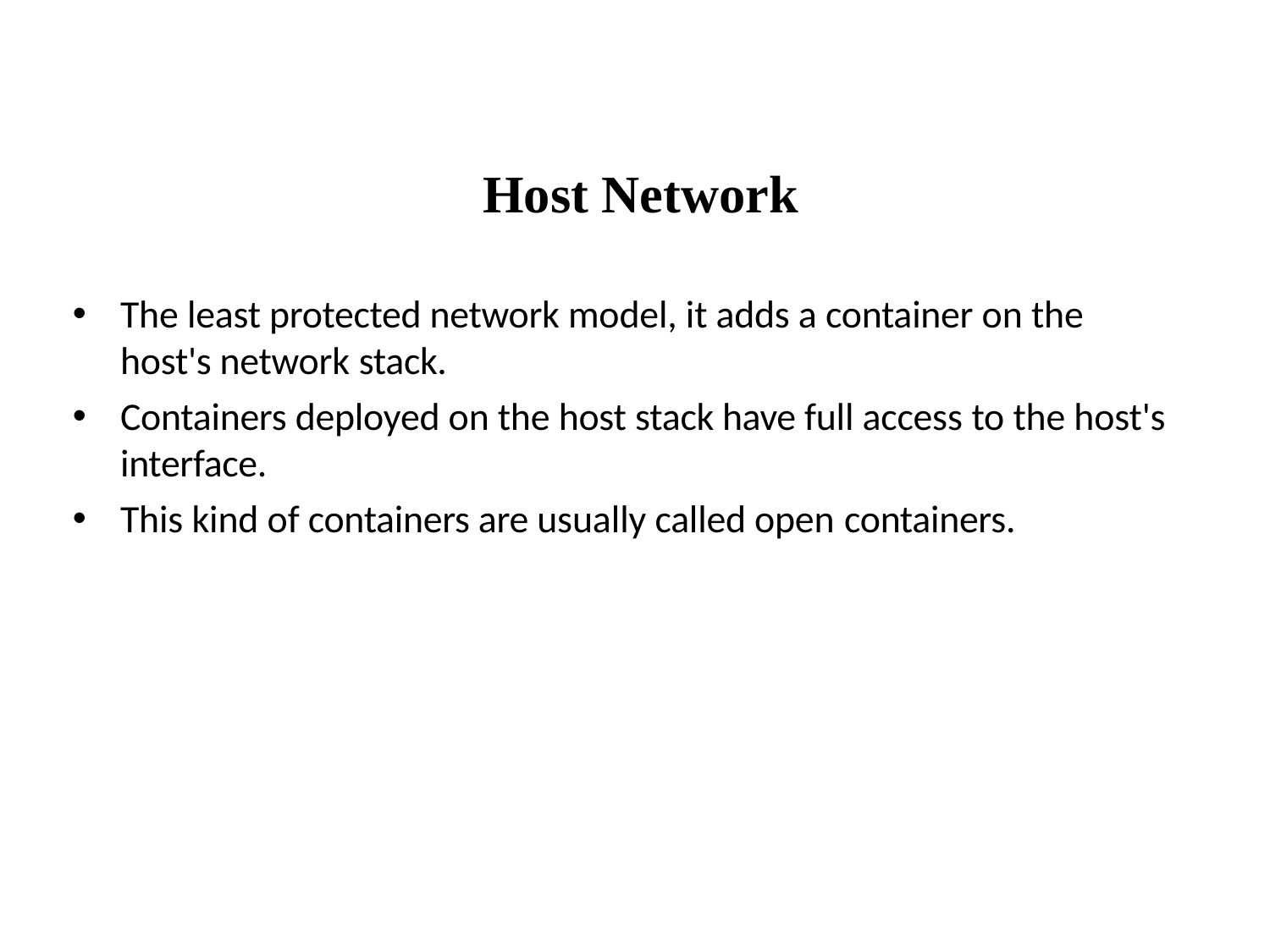

# Host Network
The least protected network model, it adds a container on the  host's network stack.
Containers deployed on the host stack have full access to the host's  interface.
This kind of containers are usually called open containers.